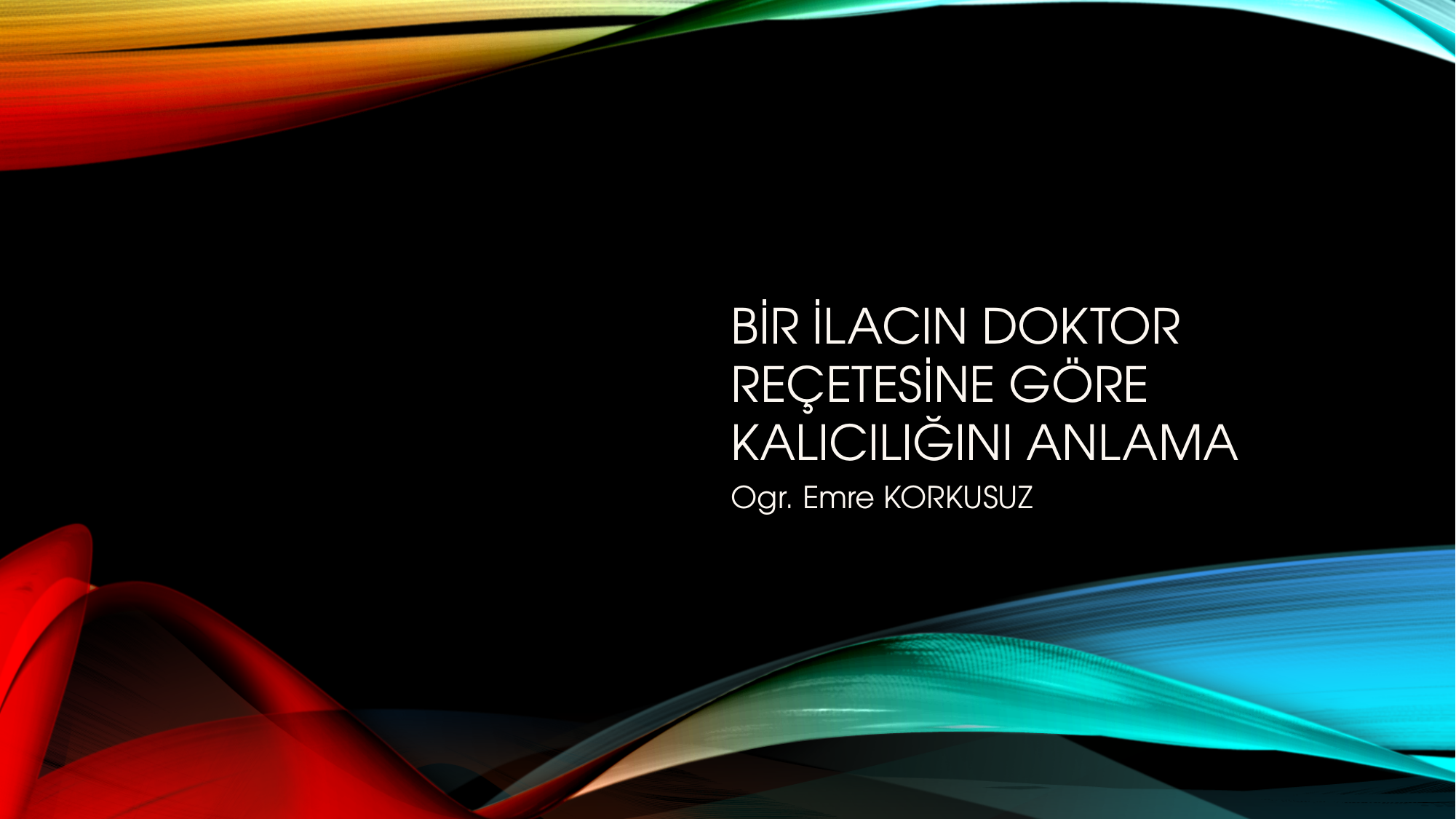

# Bir ilacın doktor reçetesine göre kalıcılığını anlama
Ogr. Emre KORKUSUZ